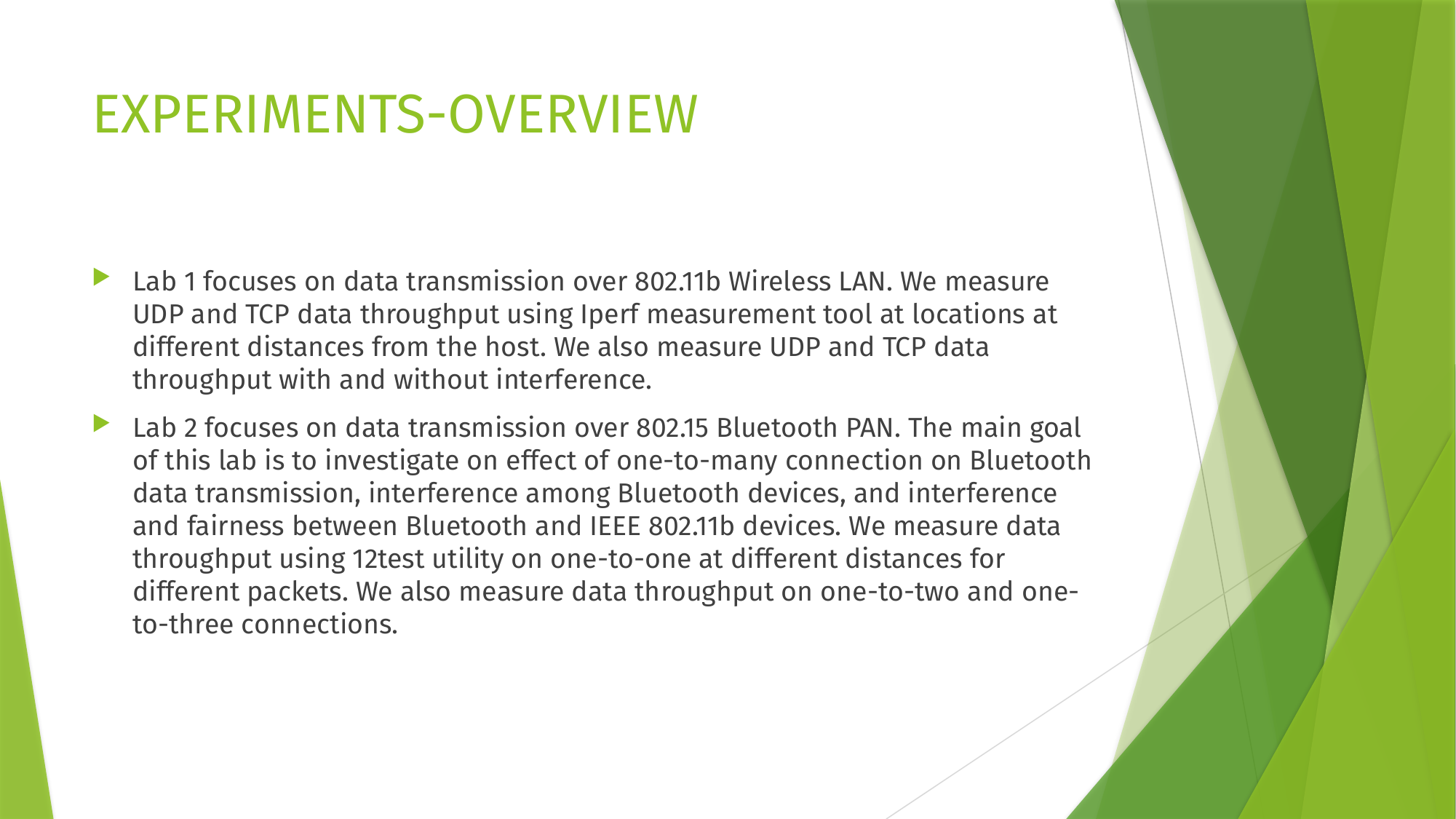

# EXPERIMENTS-OVERVIEW
Lab 1 focuses on data transmission over 802.11b Wireless LAN. We measure UDP and TCP data throughput using Iperf measurement tool at locations at different distances from the host. We also measure UDP and TCP data throughput with and without interference.
Lab 2 focuses on data transmission over 802.15 Bluetooth PAN. The main goal of this lab is to investigate on effect of one-to-many connection on Bluetooth data transmission, interference among Bluetooth devices, and interference and fairness between Bluetooth and IEEE 802.11b devices. We measure data throughput using 12test utility on one-to-one at different distances for different packets. We also measure data throughput on one-to-two and one-to-three connections.